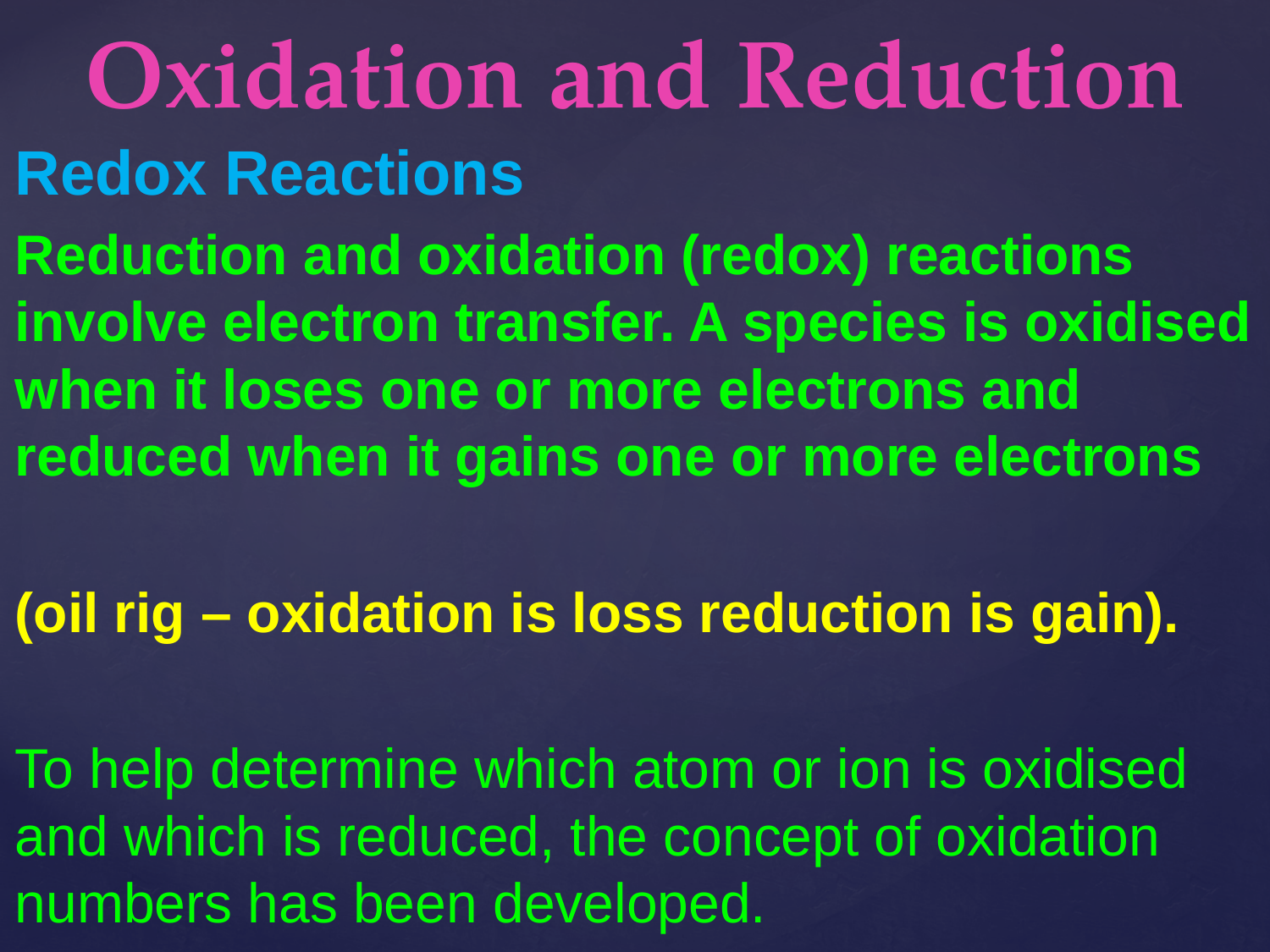

# Oxidation and Reduction
Redox Reactions
Reduction and oxidation (redox) reactions involve electron transfer. A species is oxidised when it loses one or more electrons and reduced when it gains one or more electrons

(oil rig – oxidation is loss reduction is gain).

To help determine which atom or ion is oxidised and which is reduced, the concept of oxidation numbers has been developed.